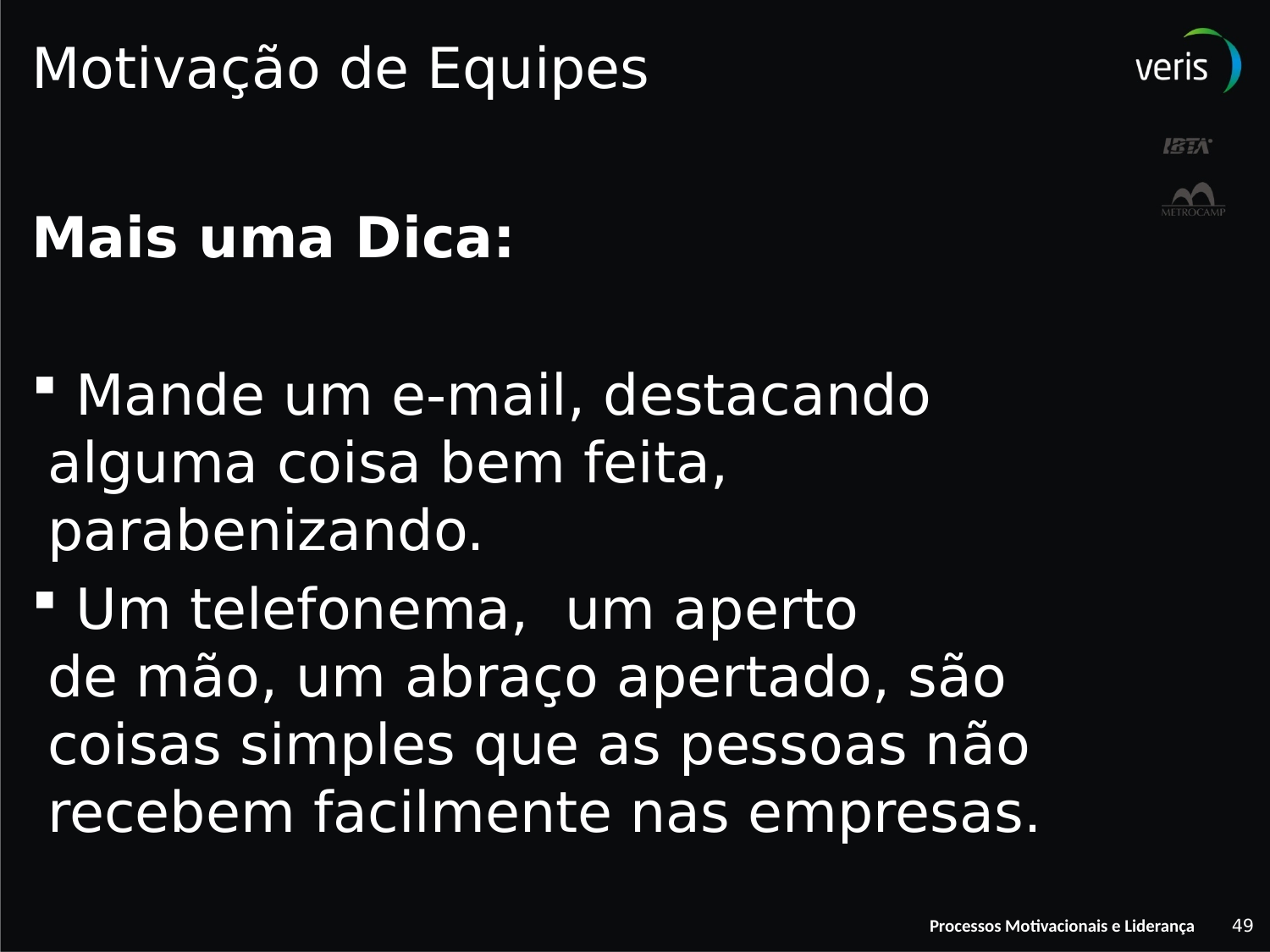

# Motivação de Equipes
Mais uma Dica:

 Mande um e-mail, destacando alguma coisa bem feita, parabenizando.
 Um telefonema,  um aperto de mão, um abraço apertado, são coisas simples que as pessoas não recebem facilmente nas empresas.

49
Processos Motivacionais e Liderança